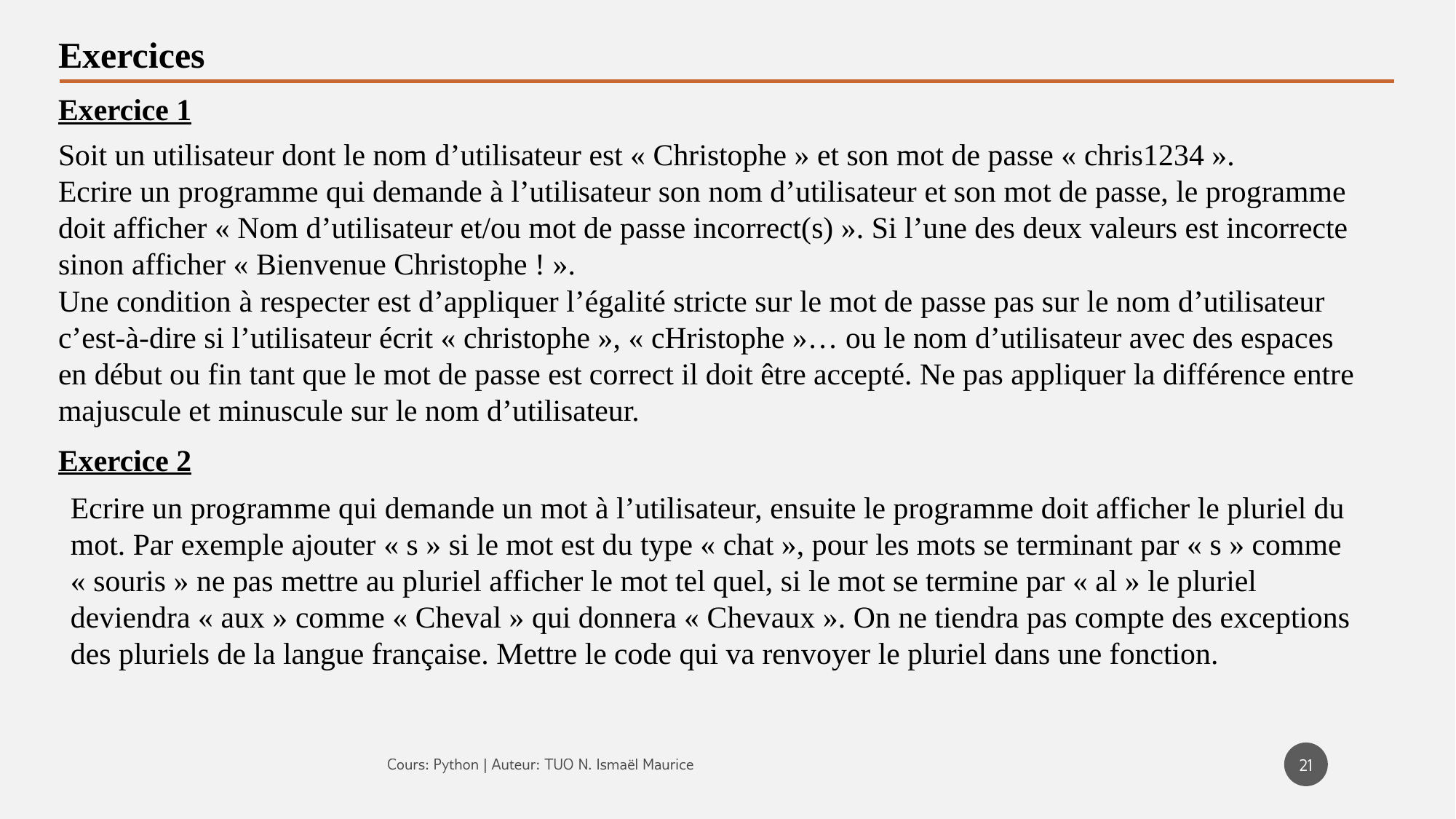

Exercices
Exercice 1
Soit un utilisateur dont le nom d’utilisateur est « Christophe » et son mot de passe « chris1234 ».
Ecrire un programme qui demande à l’utilisateur son nom d’utilisateur et son mot de passe, le programme doit afficher « Nom d’utilisateur et/ou mot de passe incorrect(s) ». Si l’une des deux valeurs est incorrecte sinon afficher « Bienvenue Christophe ! ».
Une condition à respecter est d’appliquer l’égalité stricte sur le mot de passe pas sur le nom d’utilisateur c’est-à-dire si l’utilisateur écrit « christophe », « cHristophe »… ou le nom d’utilisateur avec des espaces en début ou fin tant que le mot de passe est correct il doit être accepté. Ne pas appliquer la différence entre majuscule et minuscule sur le nom d’utilisateur.
Exercice 2
Ecrire un programme qui demande un mot à l’utilisateur, ensuite le programme doit afficher le pluriel du mot. Par exemple ajouter « s » si le mot est du type « chat », pour les mots se terminant par « s » comme « souris » ne pas mettre au pluriel afficher le mot tel quel, si le mot se termine par « al » le pluriel deviendra « aux » comme « Cheval » qui donnera « Chevaux ». On ne tiendra pas compte des exceptions des pluriels de la langue française. Mettre le code qui va renvoyer le pluriel dans une fonction.
21
Cours: Python | Auteur: TUO N. Ismaël Maurice